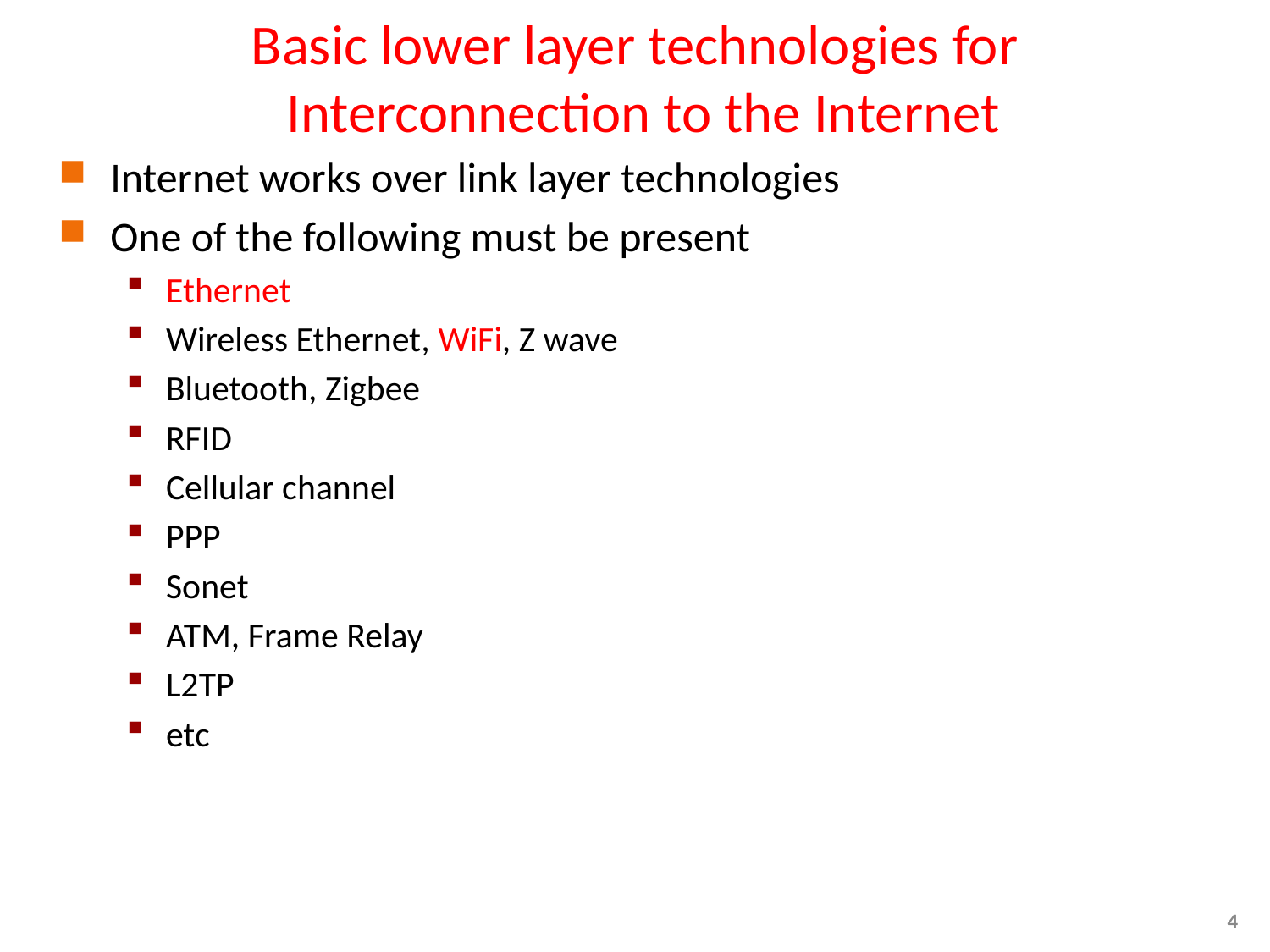

# Basic lower layer technologies for Interconnection to the Internet
Internet works over link layer technologies
One of the following must be present
Ethernet
Wireless Ethernet, WiFi, Z wave
Bluetooth, Zigbee
RFID
Cellular channel
PPP
Sonet
ATM, Frame Relay
L2TP
etc